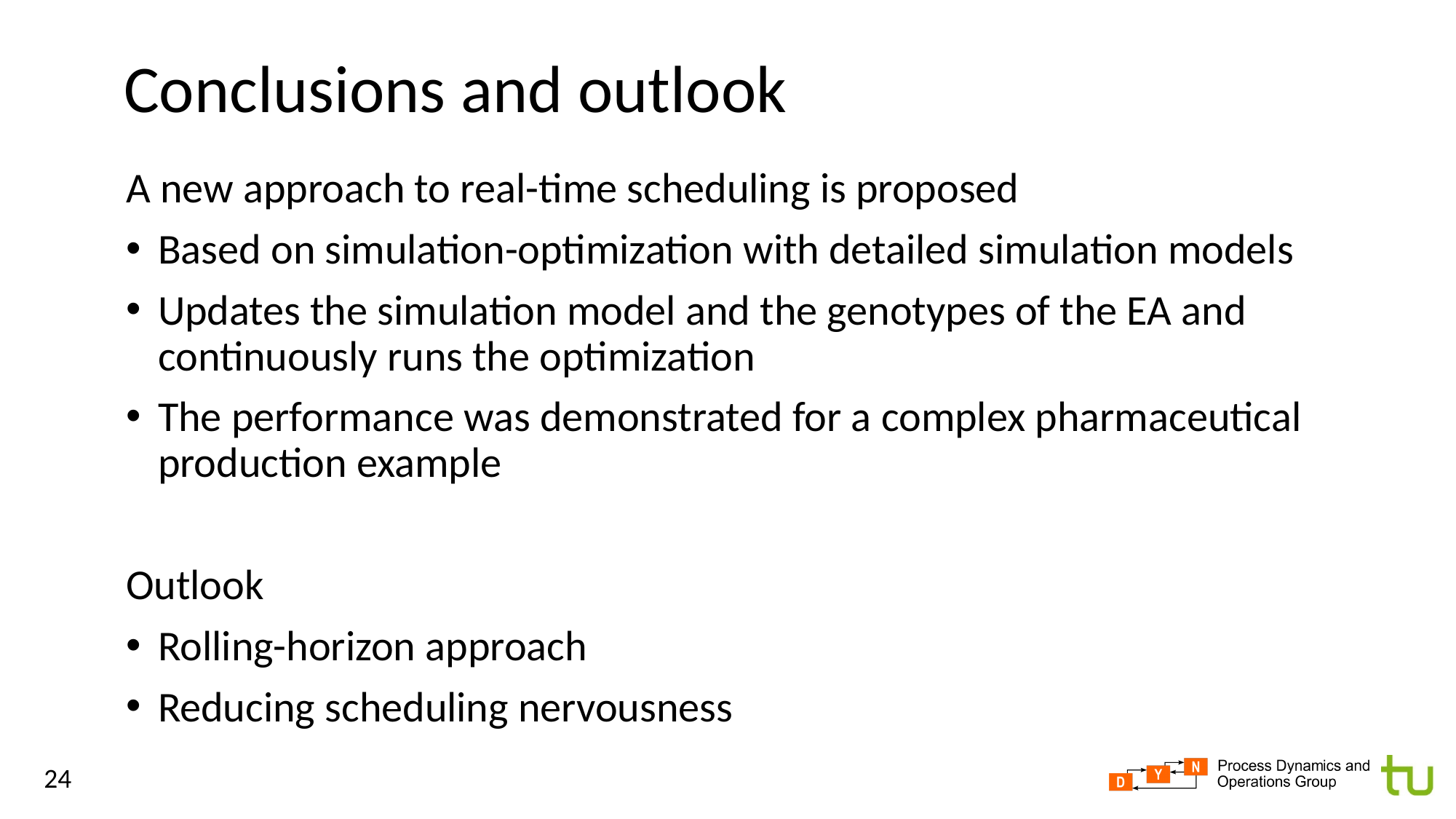

# Conclusions and outlook
A new approach to real-time scheduling is proposed
Based on simulation-optimization with detailed simulation models
Updates the simulation model and the genotypes of the EA and continuously runs the optimization
The performance was demonstrated for a complex pharmaceutical production example

Outlook
Rolling-horizon approach
Reducing scheduling nervousness

24